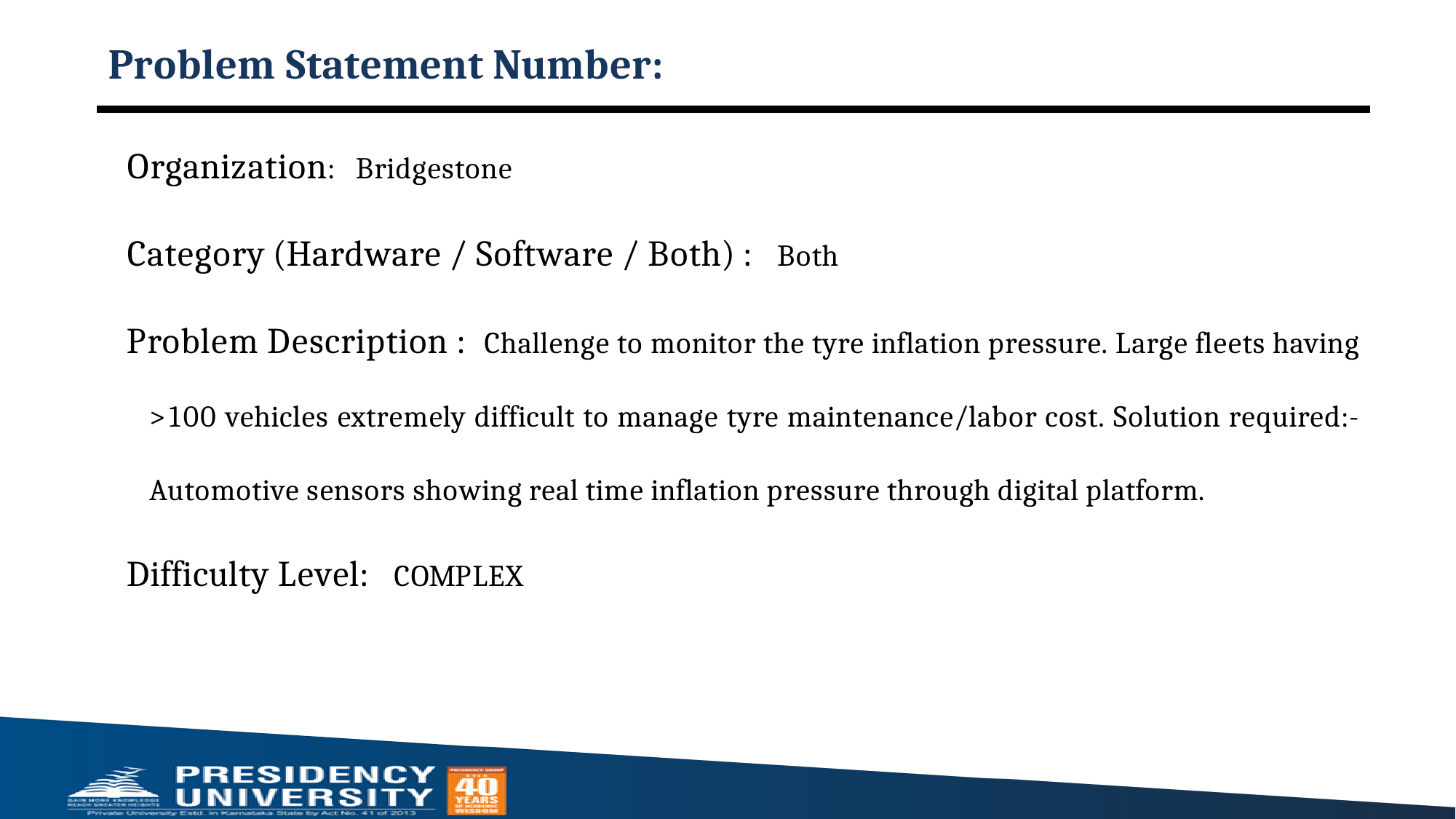

# Problem Statement Number:
Organization:   Bridgestone
Category (Hardware / Software / Both) :   Both
Problem Description :  Challenge to monitor the tyre inflation pressure. Large fleets having >100 vehicles extremely difficult to manage tyre maintenance/labor cost. Solution required:- Automotive sensors showing real time inflation pressure through digital platform.
Difficulty Level:   COMPLEX